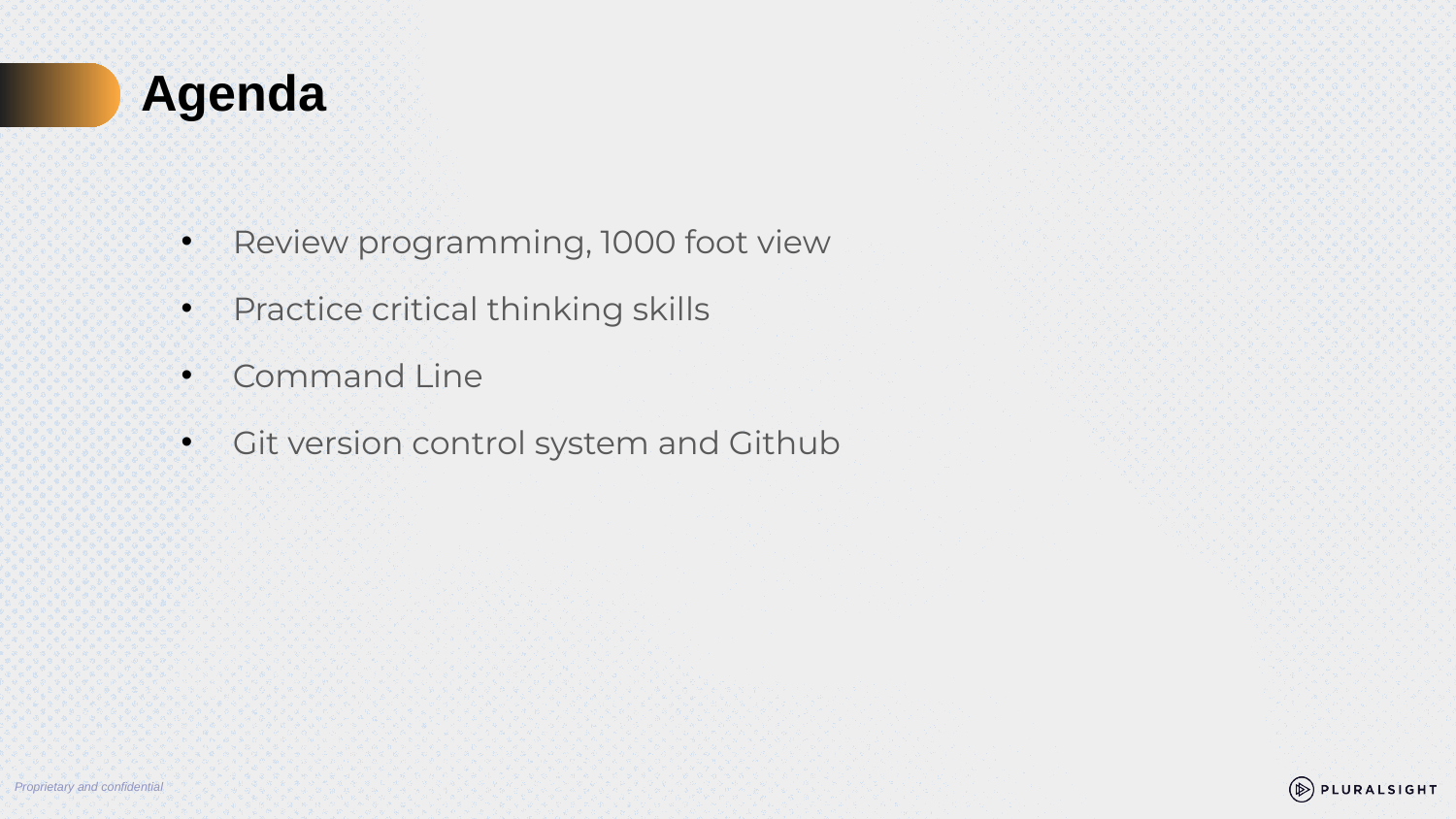

# Agenda
Review programming, 1000 foot view
Practice critical thinking skills
Command Line
Git version control system and Github